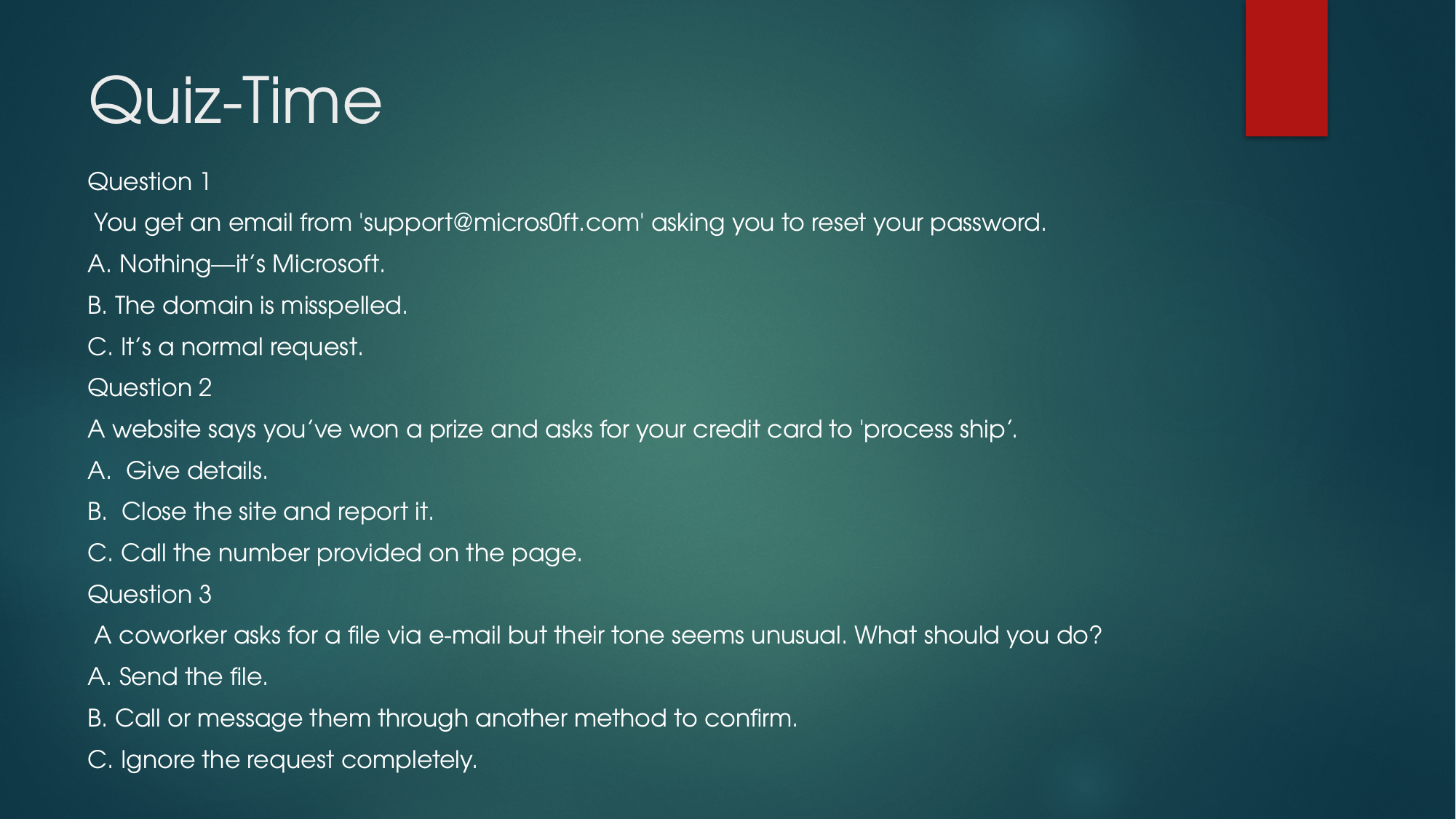

# Quiz-Time
Question 1
 You get an email from 'support@micros0ft.com' asking you to reset your password.
A. Nothing—it’s Microsoft.
B. The domain is misspelled.
C. It’s a normal request.
Question 2
A website says you’ve won a prize and asks for your credit card to 'process ship’.
A.  Give details.
B.  Close the site and report it.
C. Call the number provided on the page.
Question 3
 A coworker asks for a file via e-mail but their tone seems unusual. What should you do?
A. Send the file.
B. Call or message them through another method to confirm.
C. Ignore the request completely.